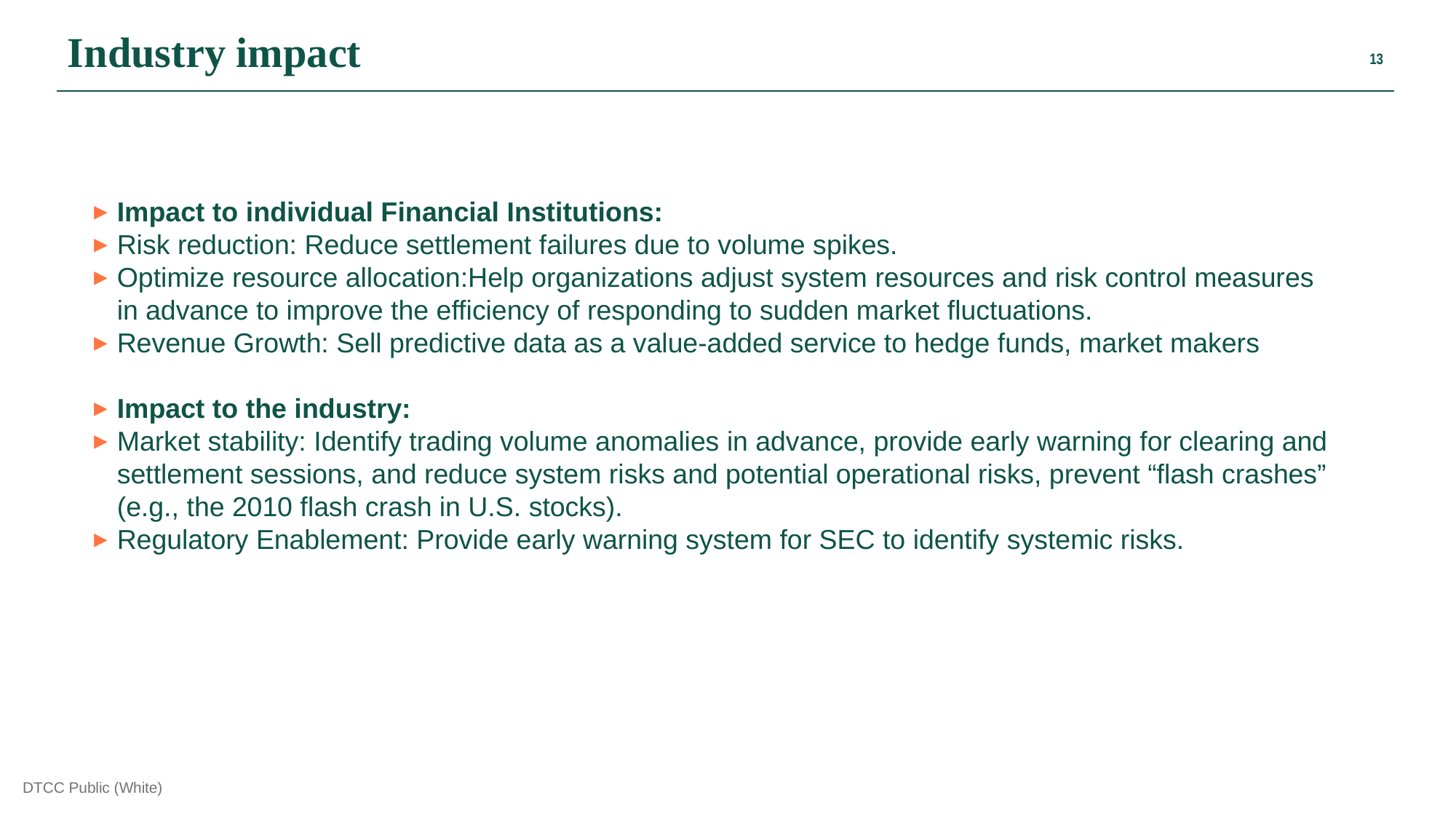

Industry impact
Impact to individual Financial Institutions:
Risk reduction: Reduce settlement failures due to volume spikes.
Optimize resource allocation:Help organizations adjust system resources and risk control measures in advance to improve the efficiency of responding to sudden market fluctuations.
Revenue Growth: Sell predictive data as a value-added service to hedge funds, market makers

Impact to the industry:
Market stability: Identify trading volume anomalies in advance, provide early warning for clearing and settlement sessions, and reduce system risks and potential operational risks, prevent “flash crashes” (e.g., the 2010 flash crash in U.S. stocks).
Regulatory Enablement: Provide early warning system for SEC to identify systemic risks.